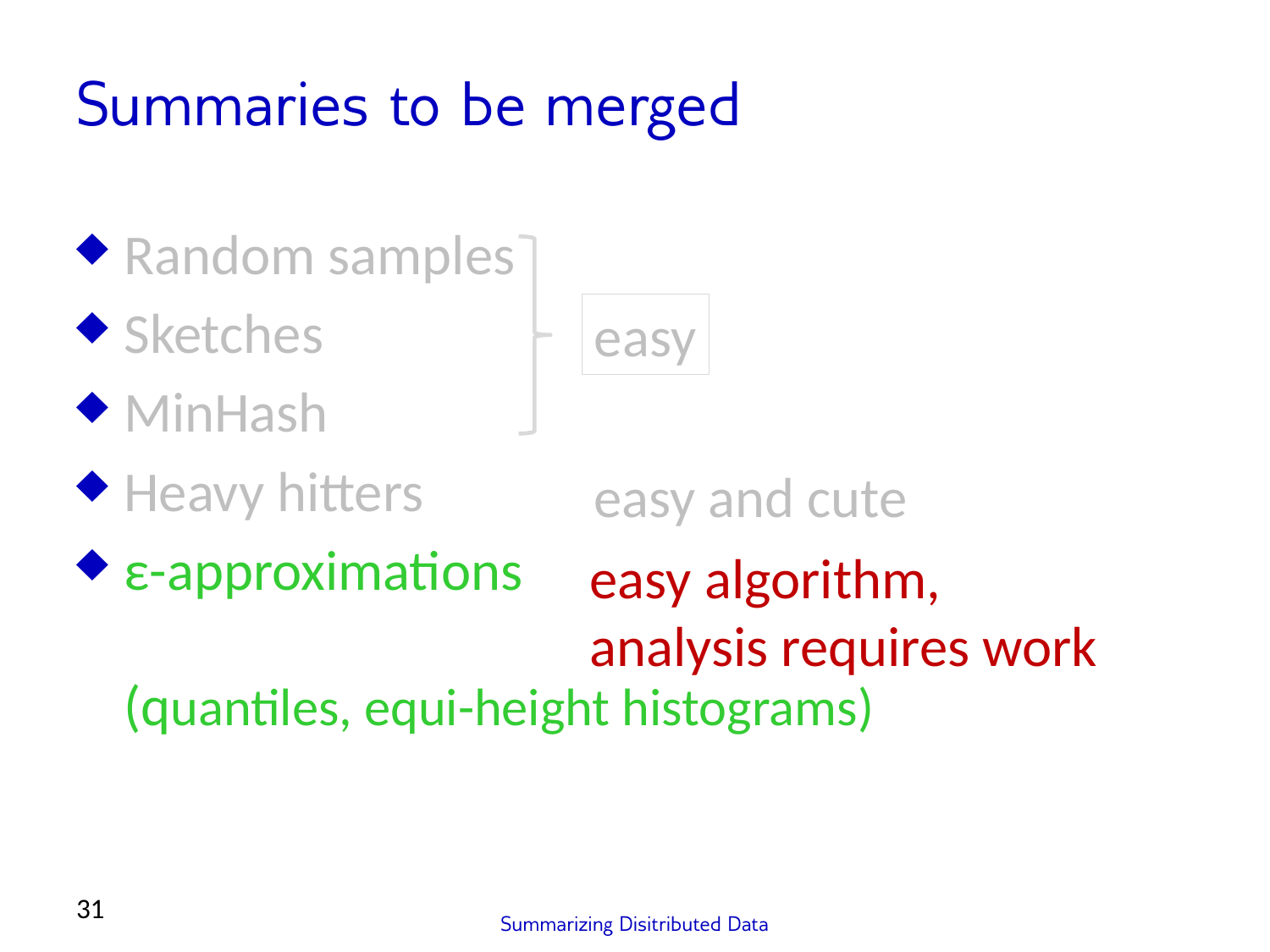

# Summaries to be merged
Random samples
Sketches
MinHash
Heavy hitters
ε-approximations
(quantiles, equi-height histograms)

easy
easy and cute
easy algorithm,
analysis requires work
31
Summarizing Disitributed Data